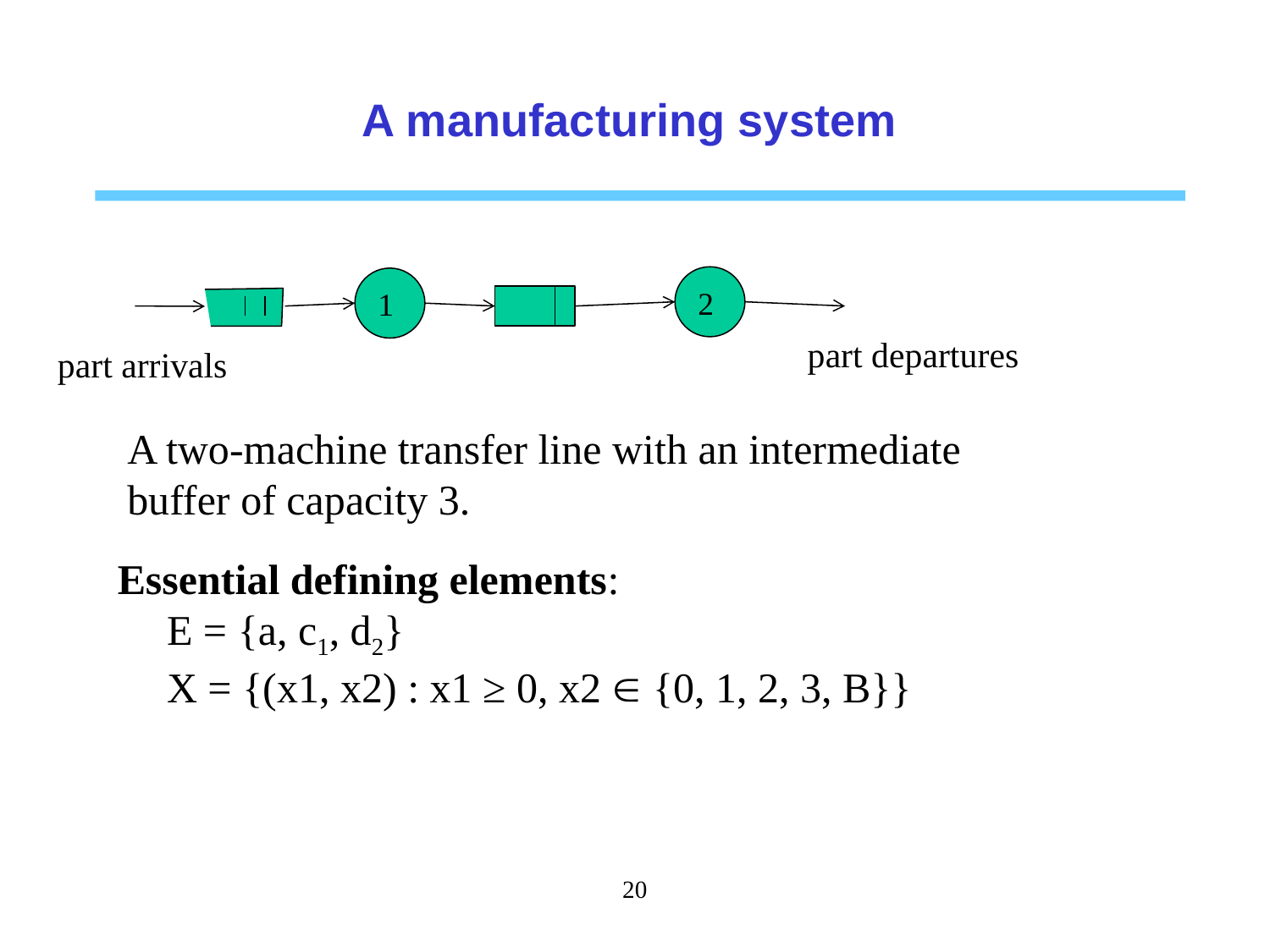

A manufacturing system

2
1

part departures
part arrivals
A two-machine transfer line with an intermediate buffer of capacity 3.
Essential defining elements:
	E = {a, c1, d2}
	X = {(x1, x2) : x1 ≥ 0, x2 ∈ {0, 1, 2, 3, B}}

20